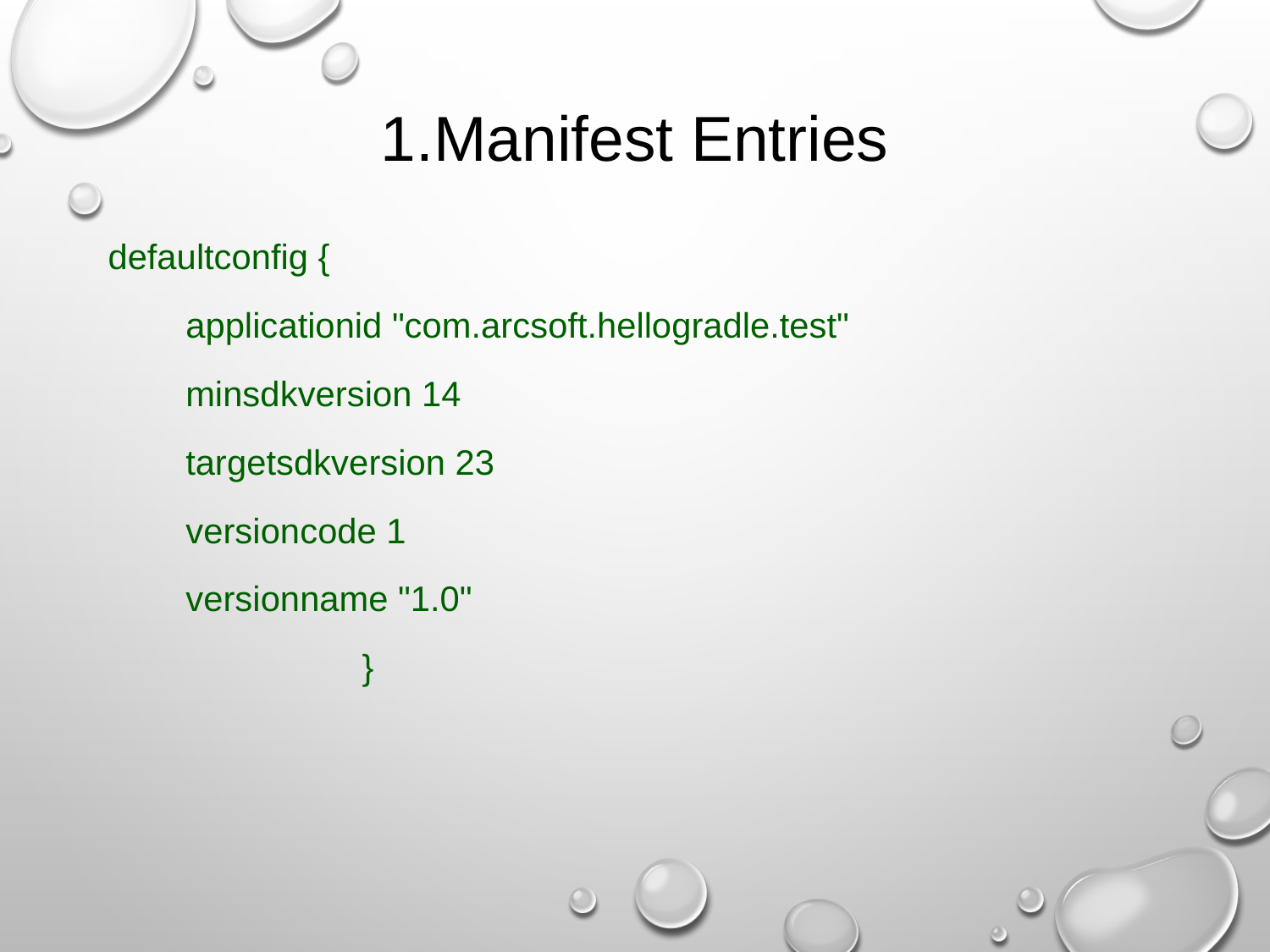

# 1.Manifest Entries
defaultconfig {
        applicationid "com.arcsoft.hellogradle.test"
        minsdkversion 14
        targetsdkversion 23
        versioncode 1
        versionname "1.0"
		}